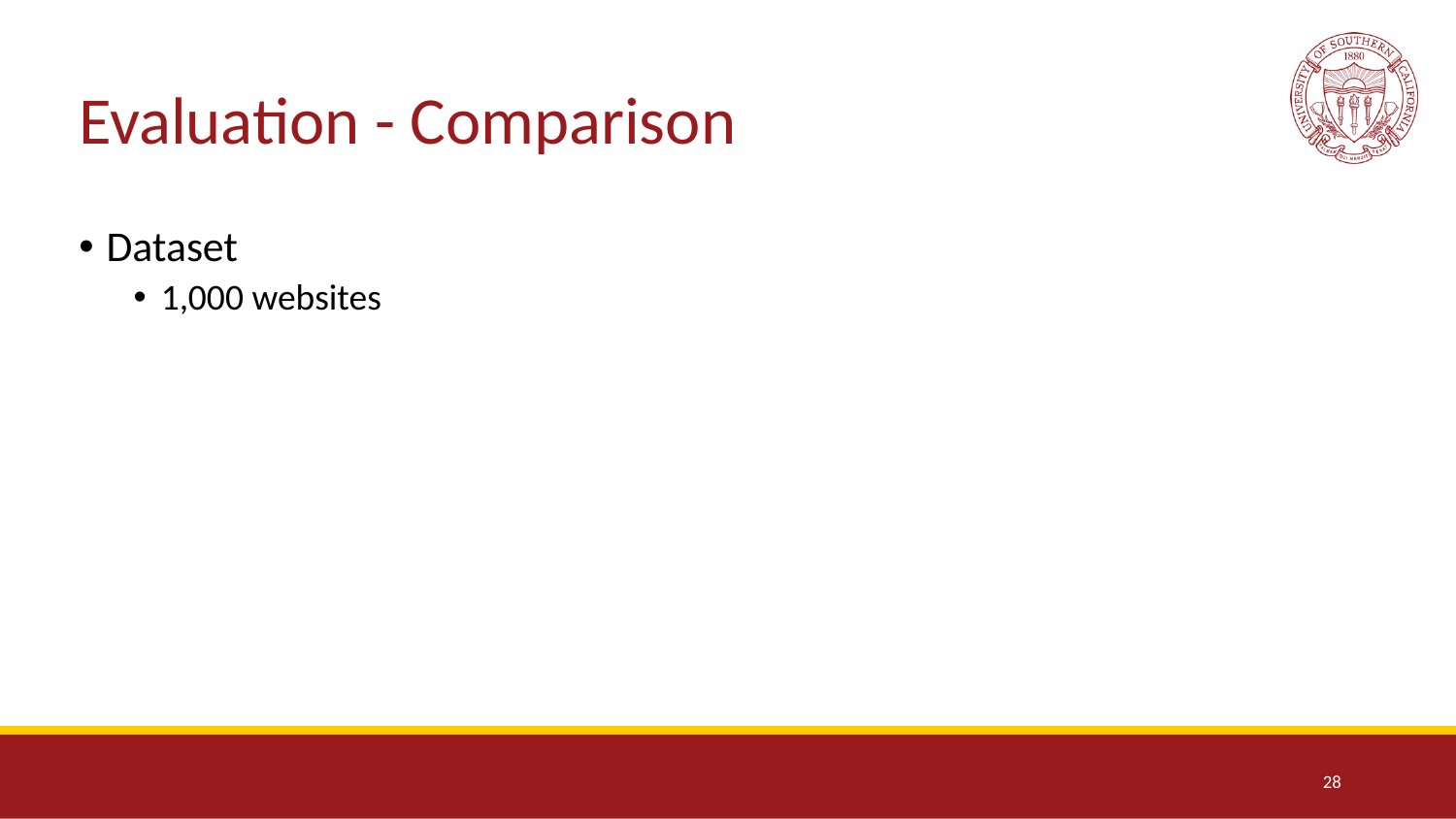

# Evaluation - Comparison
Dataset
1,000 websites

28